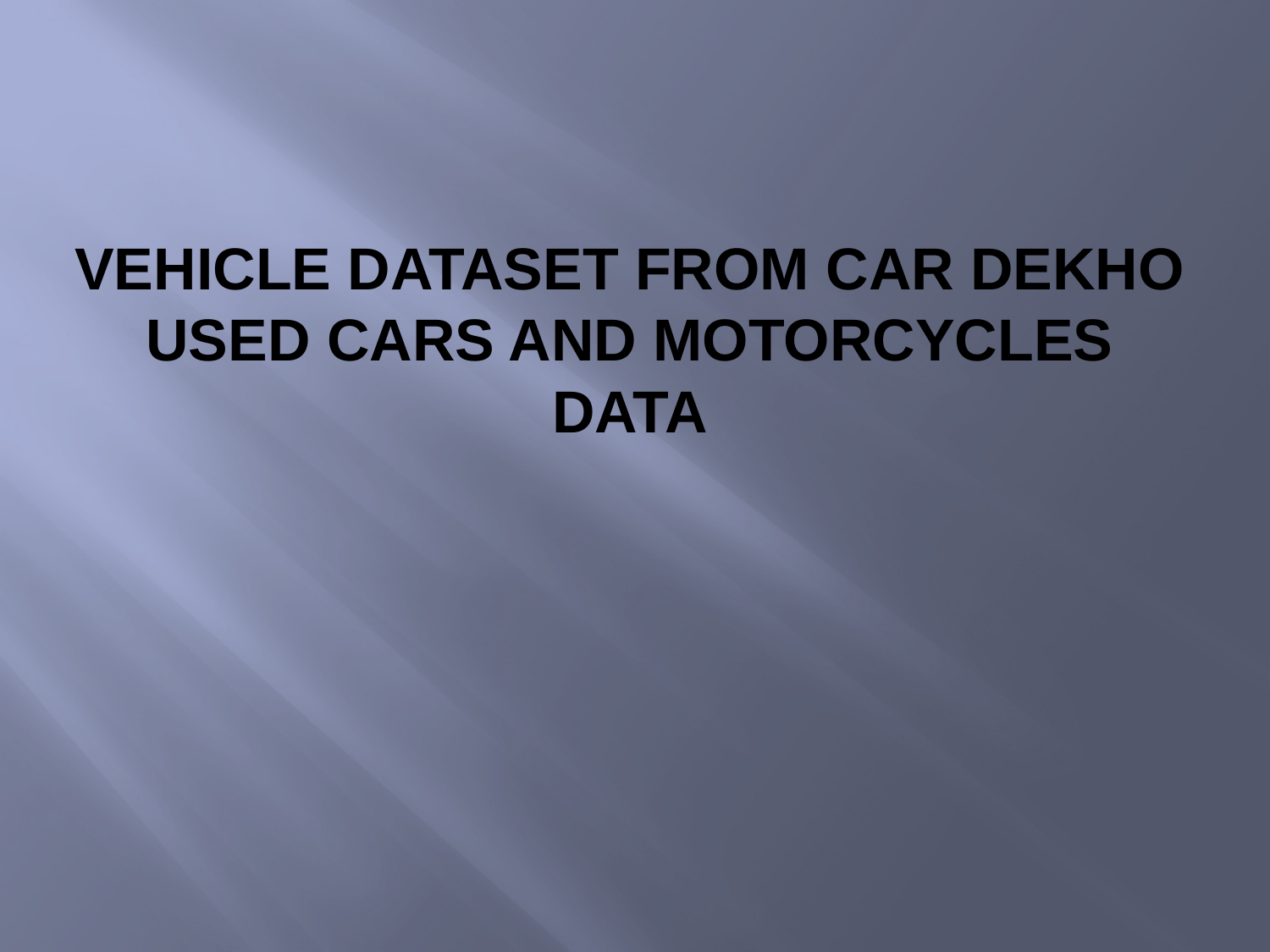

# Vehicle dataset from car dekho Used Cars and motorcycles data